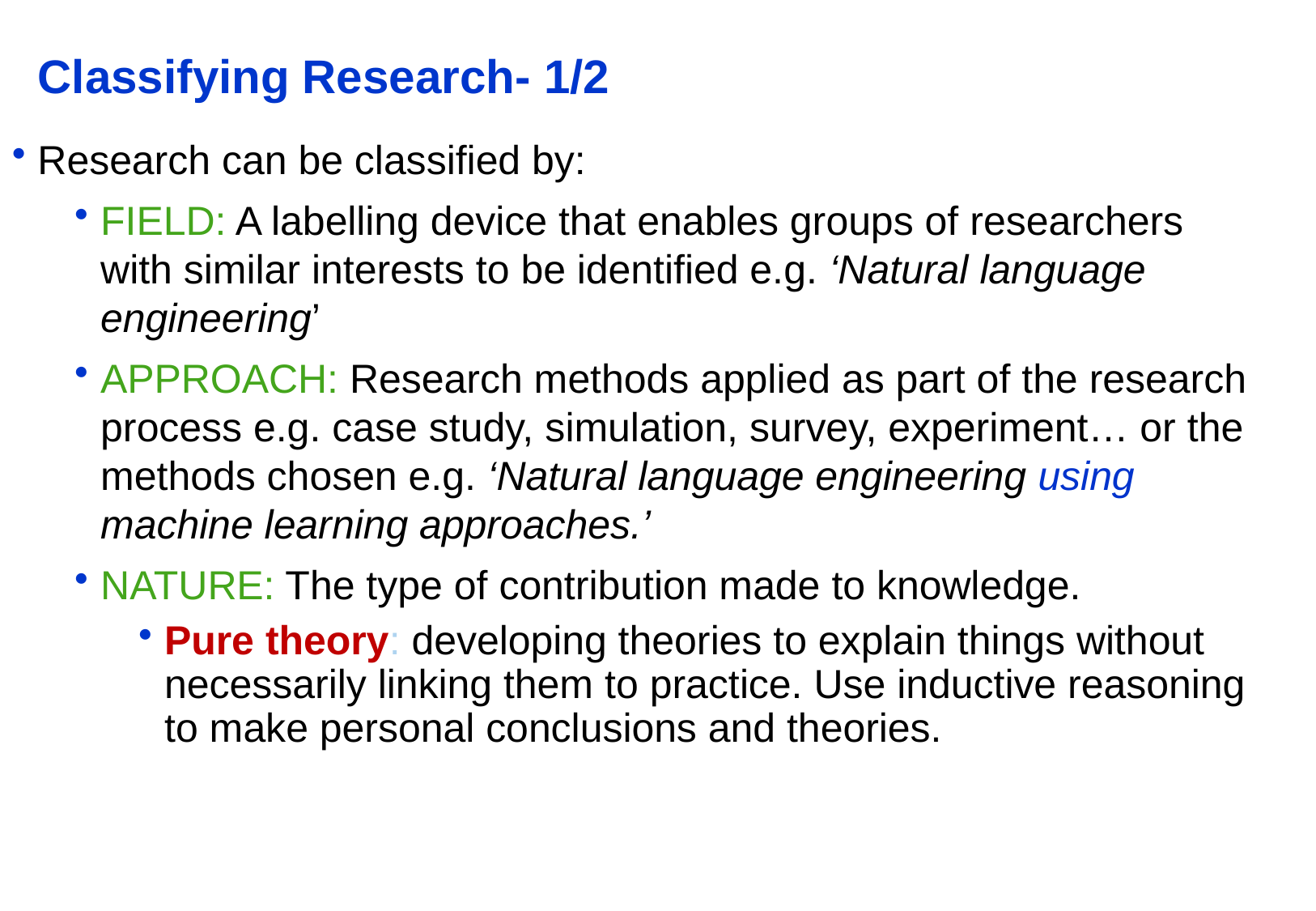

# Classifying Research- 1/2
Research can be classified by:
FIELD: A labelling device that enables groups of researchers with similar interests to be identified e.g. ‘Natural language engineering’
APPROACH: Research methods applied as part of the research process e.g. case study, simulation, survey, experiment… or the methods chosen e.g. ‘Natural language engineering using machine learning approaches.’
NATURE: The type of contribution made to knowledge.
Pure theory: developing theories to explain things without necessarily linking them to practice. Use inductive reasoning to make personal conclusions and theories.